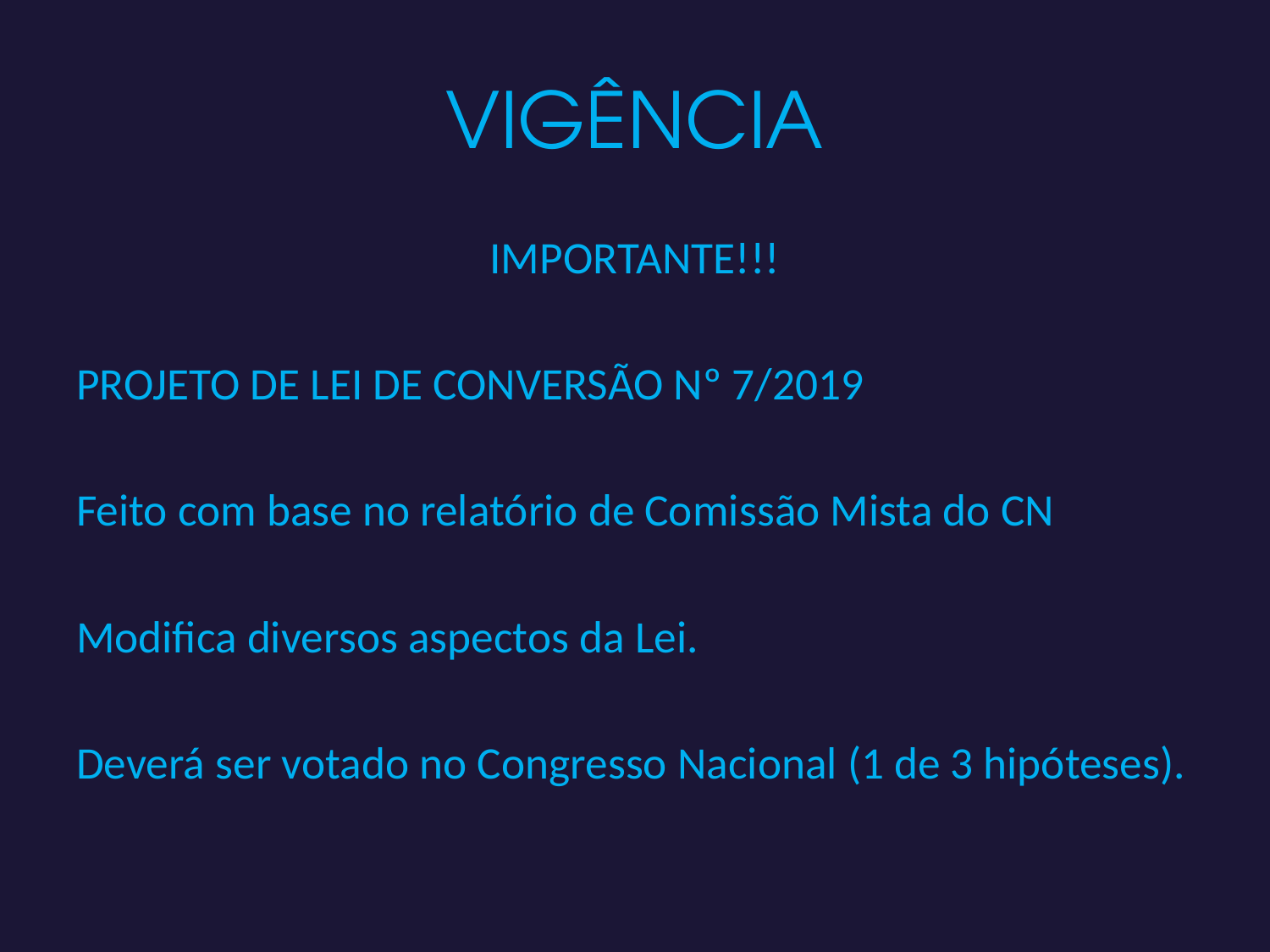

# VIGÊNCIA
IMPORTANTE!!!

PROJETO DE LEI DE CONVERSÃO Nº 7/2019

Feito com base no relatório de Comissão Mista do CN

Modifica diversos aspectos da Lei.

Deverá ser votado no Congresso Nacional (1 de 3 hipóteses).